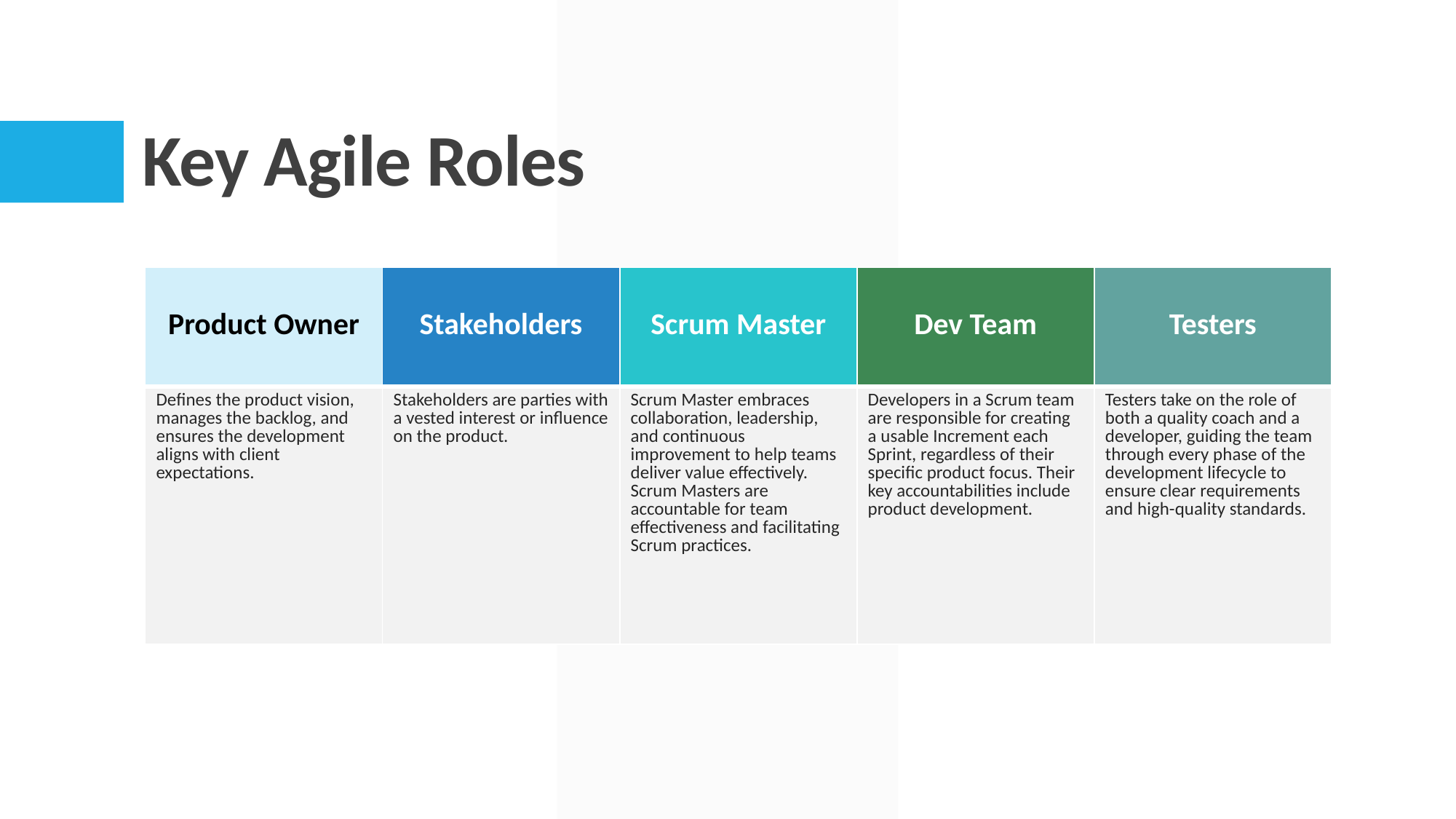

Product Owner
Stakeholders
Scrum Master
Development Team
Testers
# Key Agile Roles
| Product Owner | Stakeholders | Scrum Master | Dev Team | Testers |
| --- | --- | --- | --- | --- |
| Defines the product vision, manages the backlog, and ensures the development aligns with client expectations. | Stakeholders are parties with a vested interest or influence on the product. | Scrum Master embraces collaboration, leadership, and continuous improvement to help teams deliver value effectively. Scrum Masters are accountable for team effectiveness and facilitating Scrum practices. | Developers in a Scrum team are responsible for creating a usable Increment each Sprint, regardless of their specific product focus. Their key accountabilities include product development. | Testers take on the role of both a quality coach and a developer, guiding the team through every phase of the development lifecycle to ensure clear requirements and high-quality standards. |